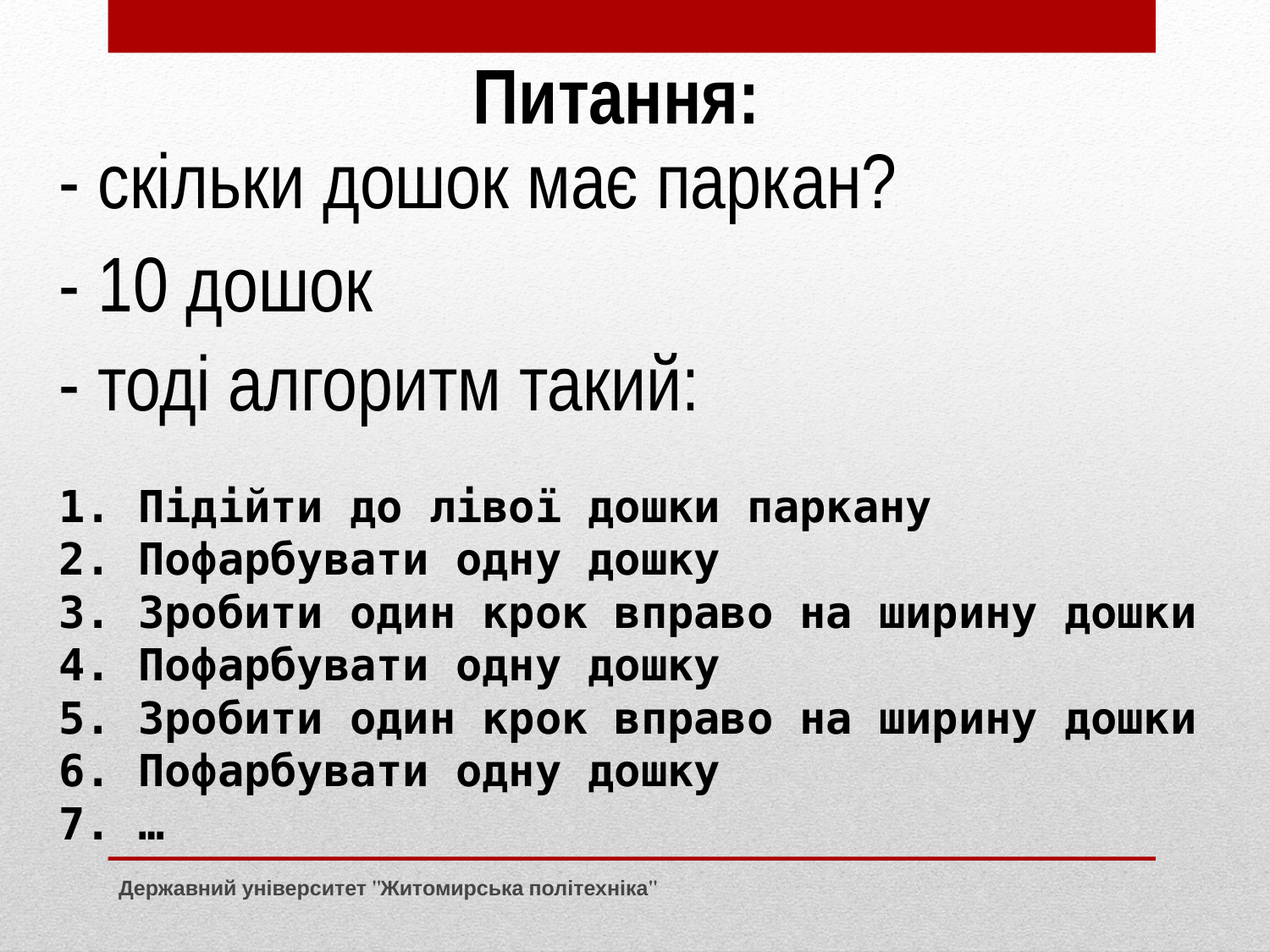

Питання:
- скільки дошок має паркан?
- 10 дошок
- тоді алгоритм такий:
1. Підійти до лівої дошки паркану
2. Пофарбувати одну дошку
3. Зробити один крок вправо на ширину дошки
4. Пофарбувати одну дошку
5. Зробити один крок вправо на ширину дошки
6. Пофарбувати одну дошку
7. …
Державний університет "Житомирська політехніка"